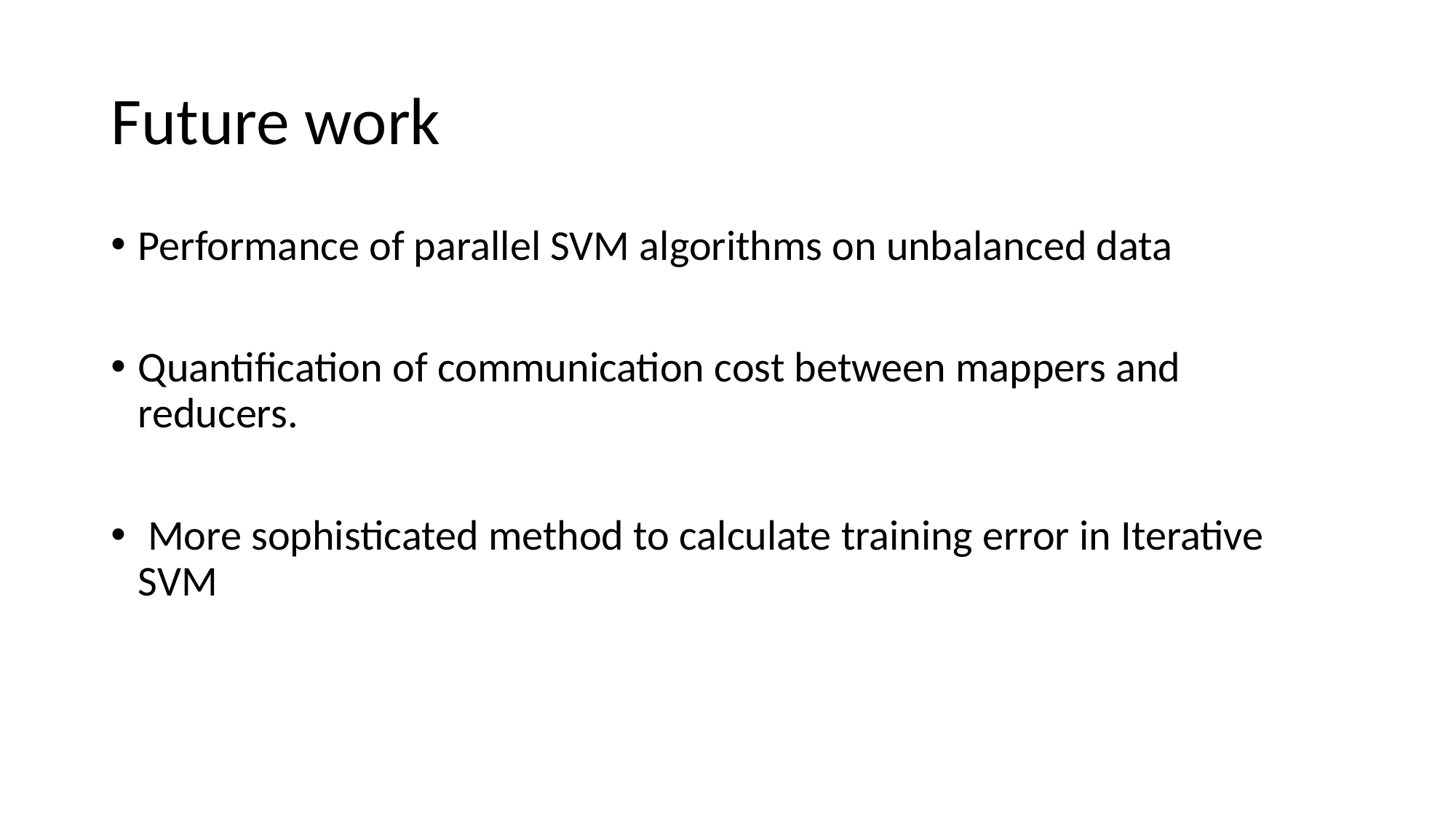

# Future work
Performance of parallel SVM algorithms on unbalanced data

Quantification of communication cost between mappers and reducers.

 More sophisticated method to calculate training error in Iterative SVM